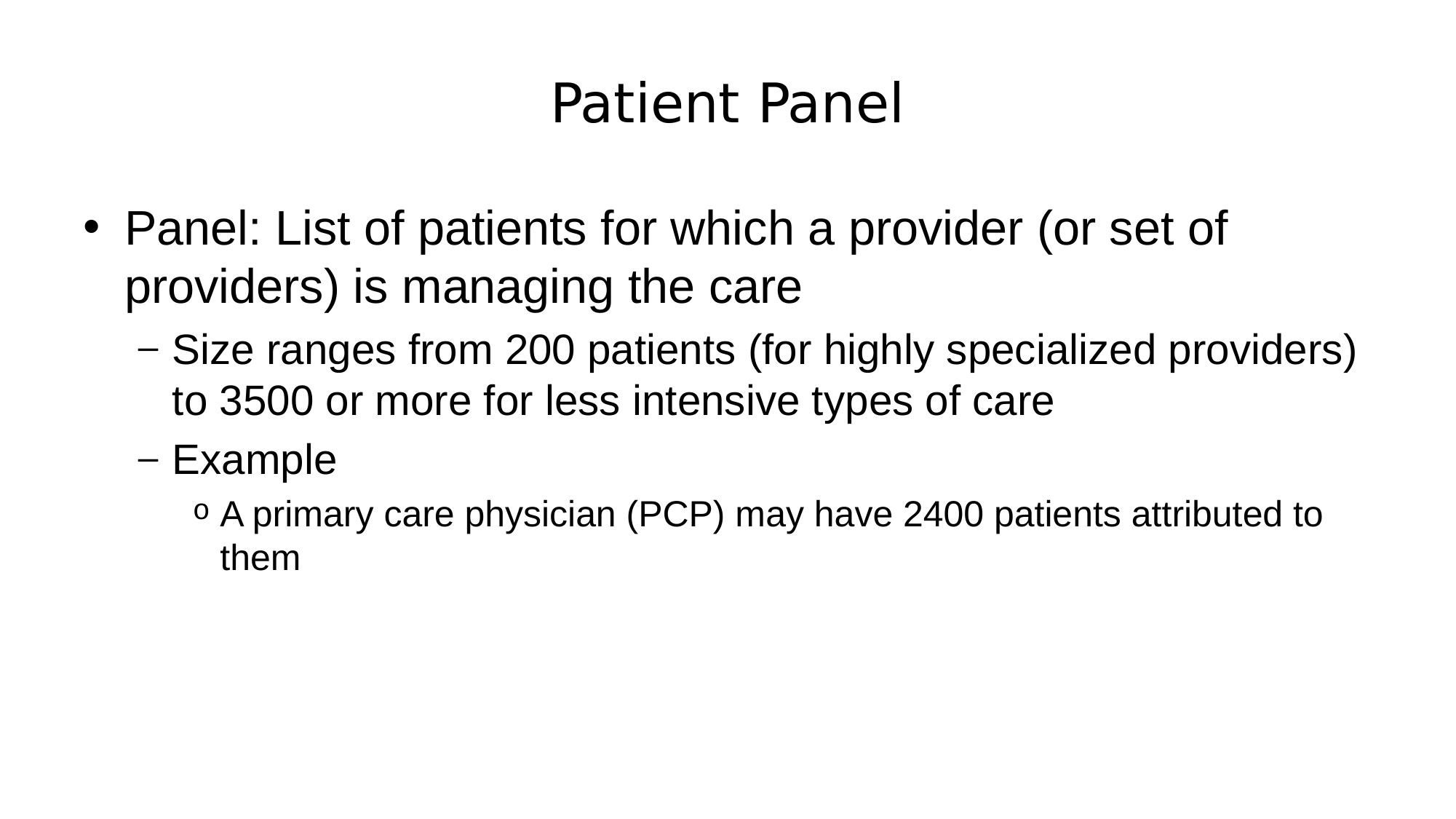

# Patient Panel
Panel: List of patients for which a provider (or set of providers) is managing the care
Size ranges from 200 patients (for highly specialized providers) to 3500 or more for less intensive types of care
Example
A primary care physician (PCP) may have 2400 patients attributed to them